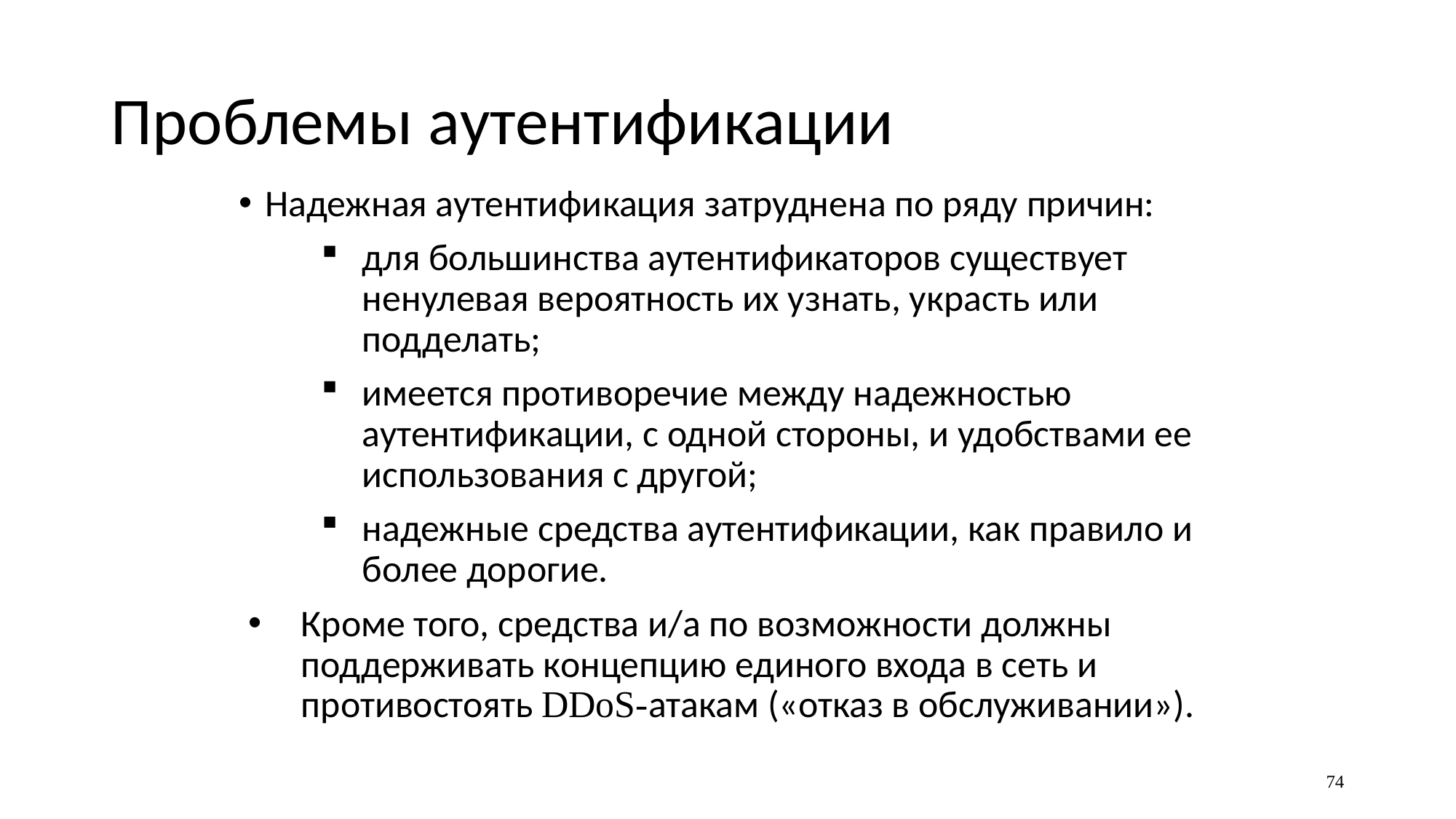

# Проблемы аутентификации
Надежная аутентификация затруднена по ряду причин:
для большинства аутентификаторов существует ненулевая вероятность их узнать, украсть или подделать;
имеется противоречие между надежностью аутентификации, с одной стороны, и удобствами ее использования с другой;
надежные средства аутентификации, как правило и более дорогие.
Кроме того, средства и/а по возможности должны поддерживать концепцию единого входа в сеть и противостоять DDoS-атакам («отказ в обслуживании»).
74